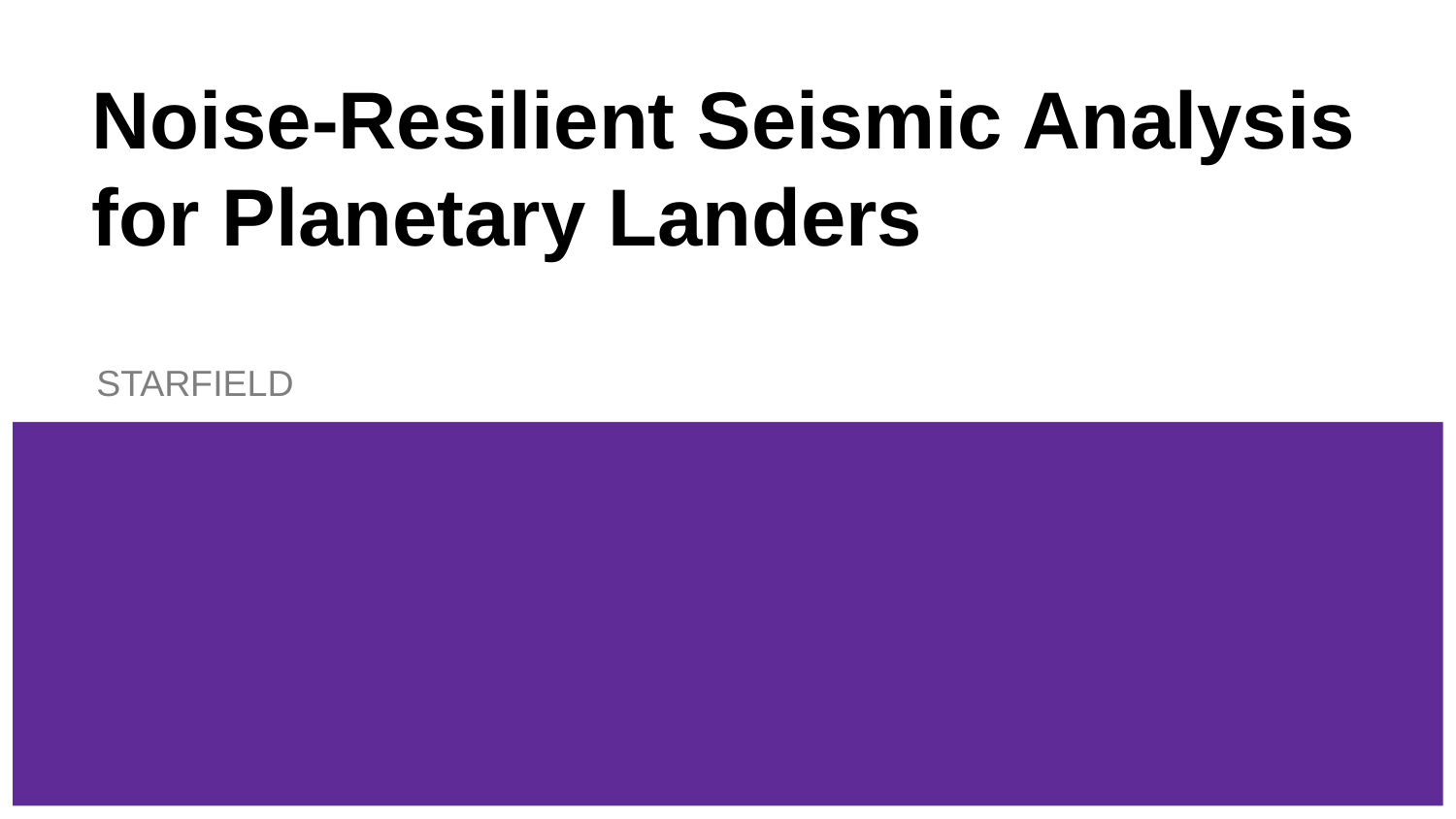

# Noise-Resilient Seismic Analysis for Planetary Landers
      STARFIELD